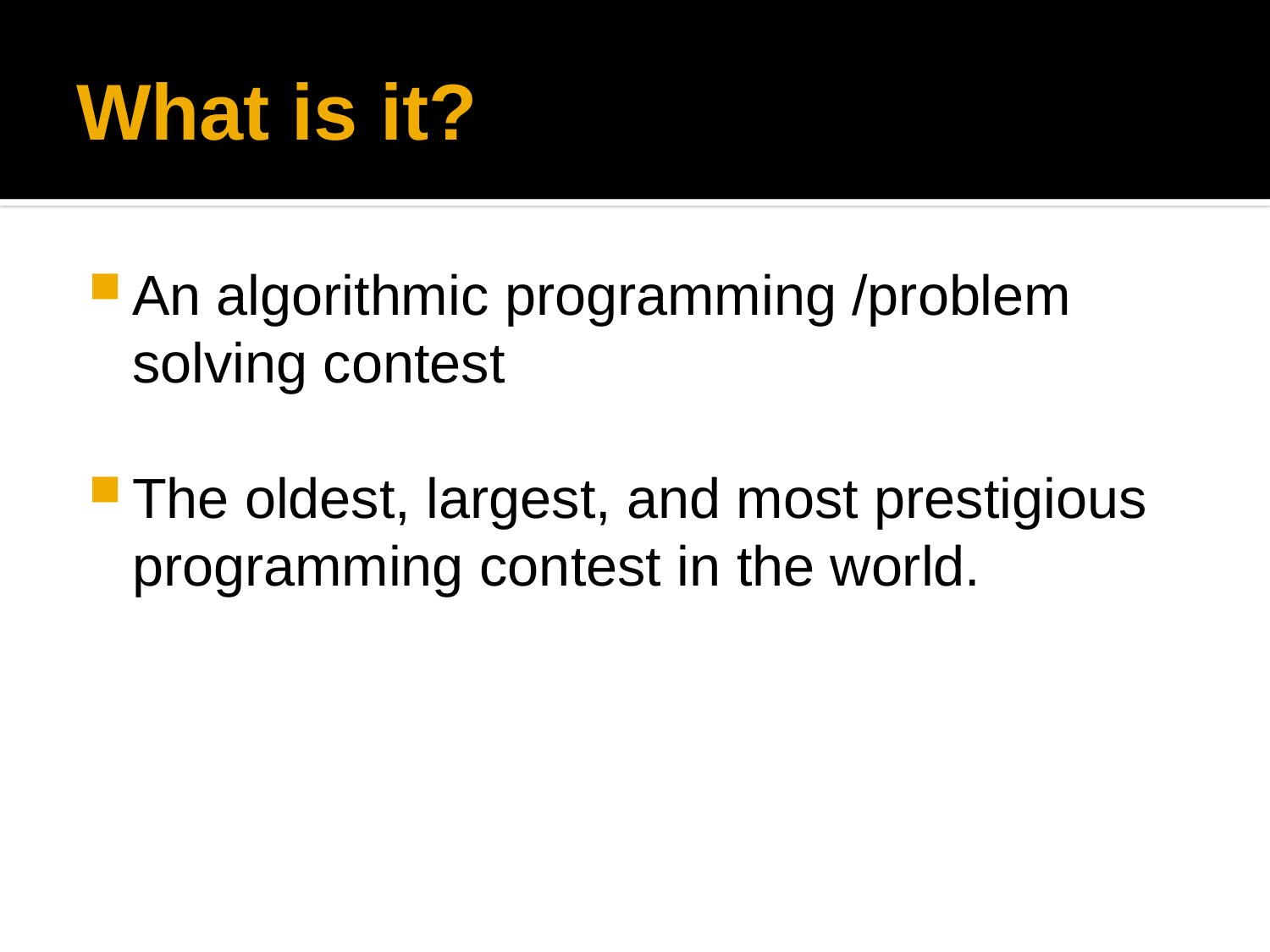

# What is it?
An algorithmic programming /problem solving contest

The oldest, largest, and most prestigious programming contest in the world.